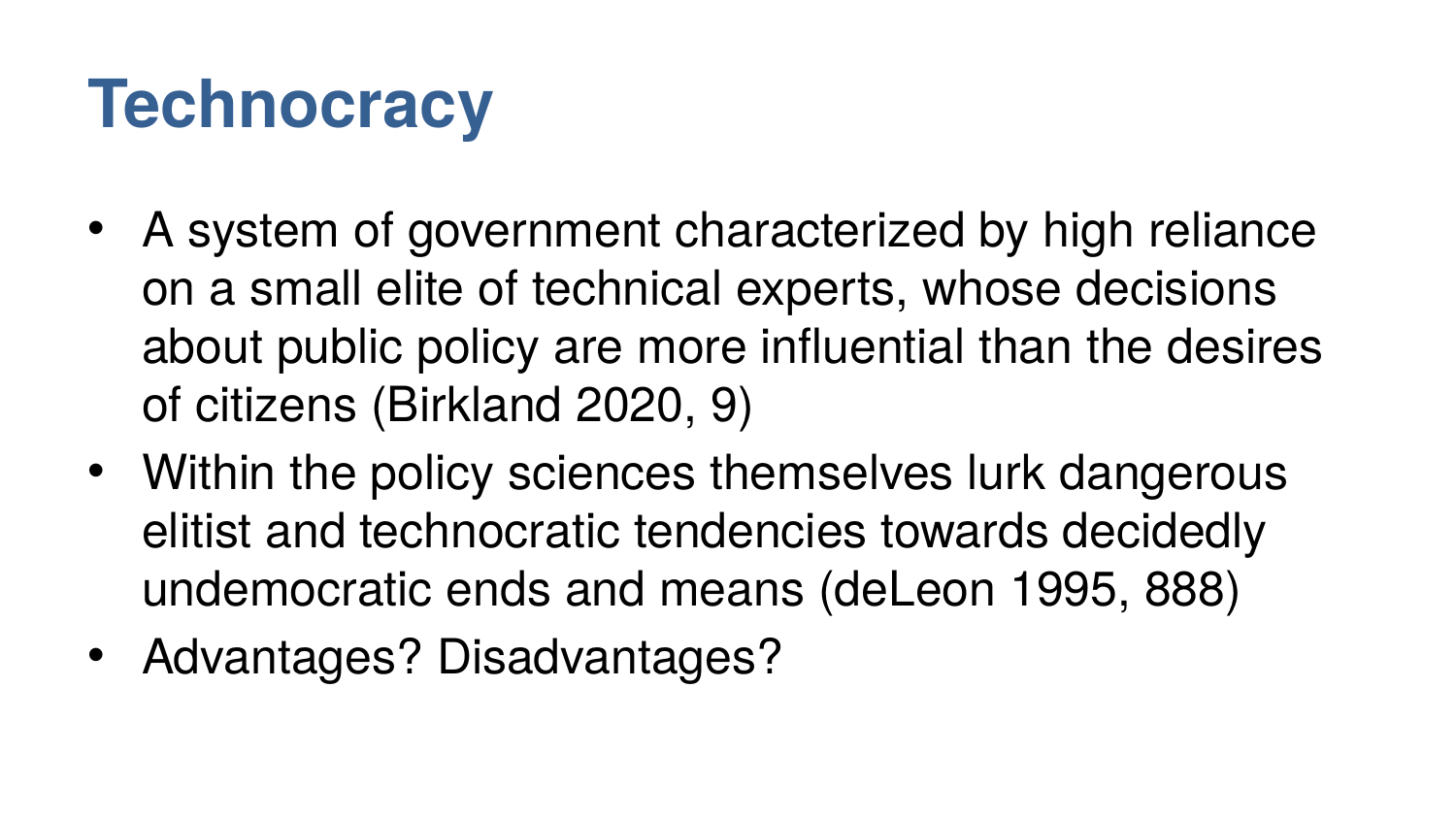

# Technocracy
A system of government characterized by high reliance on a small elite of technical experts, whose decisions about public policy are more influential than the desires of citizens (Birkland 2020, 9)
Within the policy sciences themselves lurk dangerous elitist and technocratic tendencies towards decidedly undemocratic ends and means (deLeon 1995, 888)
Advantages? Disadvantages?